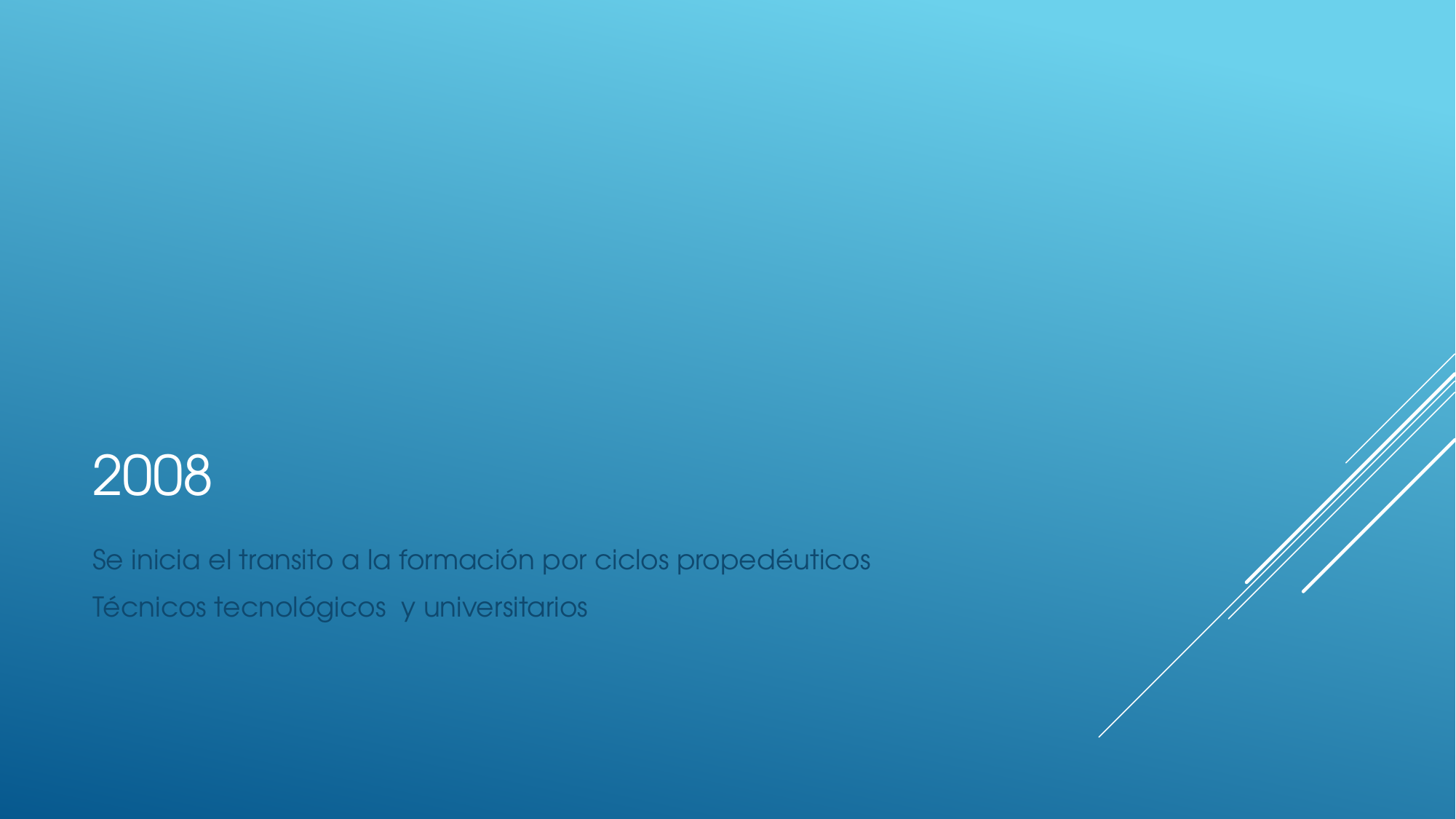

# 2008
Se inicia el transito a la formación por ciclos propedéuticos
Técnicos tecnológicos  y universitarios